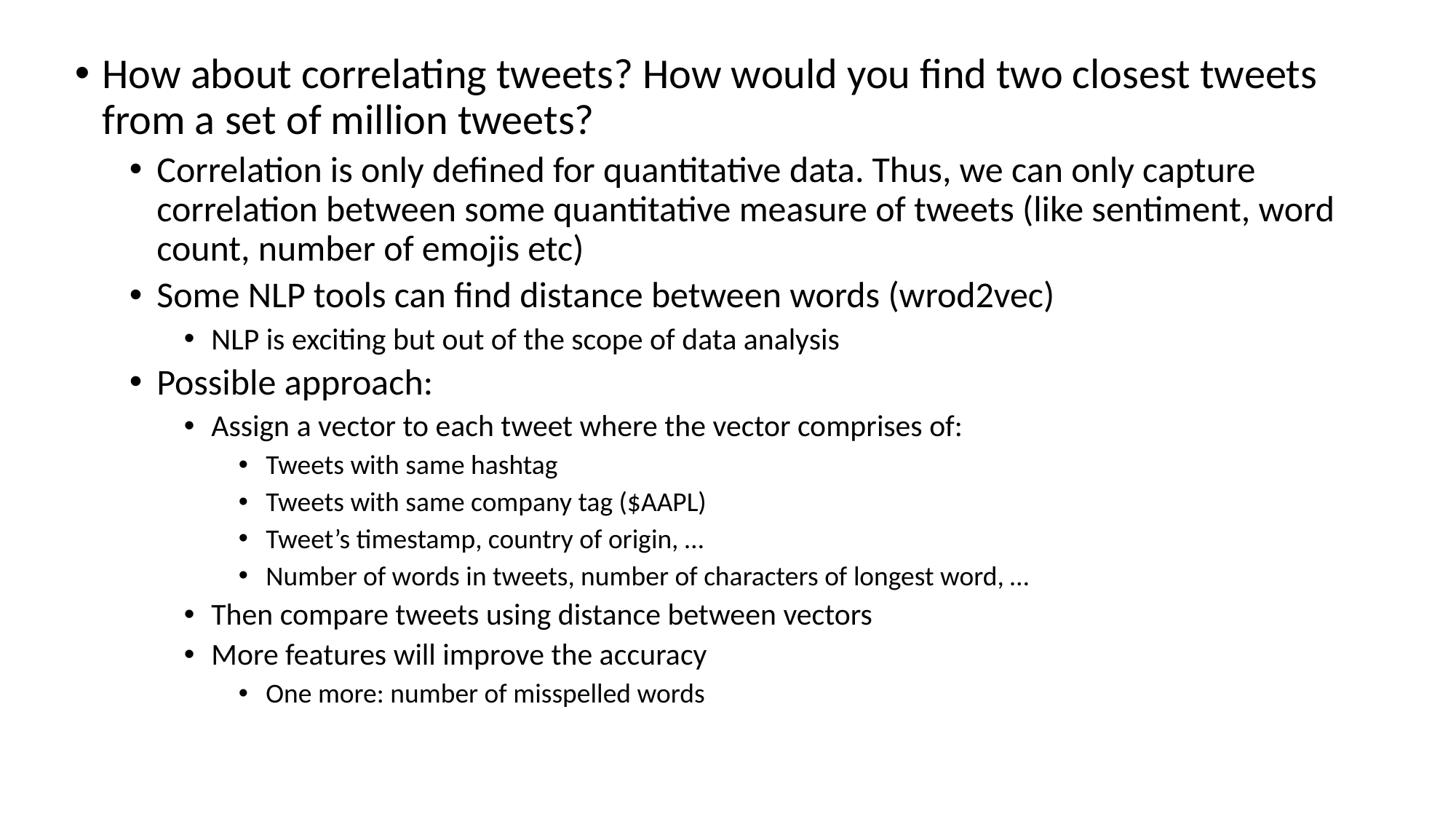

How about correlating tweets? How would you find two closest tweets from a set of million tweets?
Correlation is only defined for quantitative data. Thus, we can only capture correlation between some quantitative measure of tweets (like sentiment, word count, number of emojis etc)
Some NLP tools can find distance between words (wrod2vec)
NLP is exciting but out of the scope of data analysis
Possible approach:
Assign a vector to each tweet where the vector comprises of:
Tweets with same hashtag
Tweets with same company tag ($AAPL)
Tweet’s timestamp, country of origin, …
Number of words in tweets, number of characters of longest word, …
Then compare tweets using distance between vectors
More features will improve the accuracy
One more: number of misspelled words